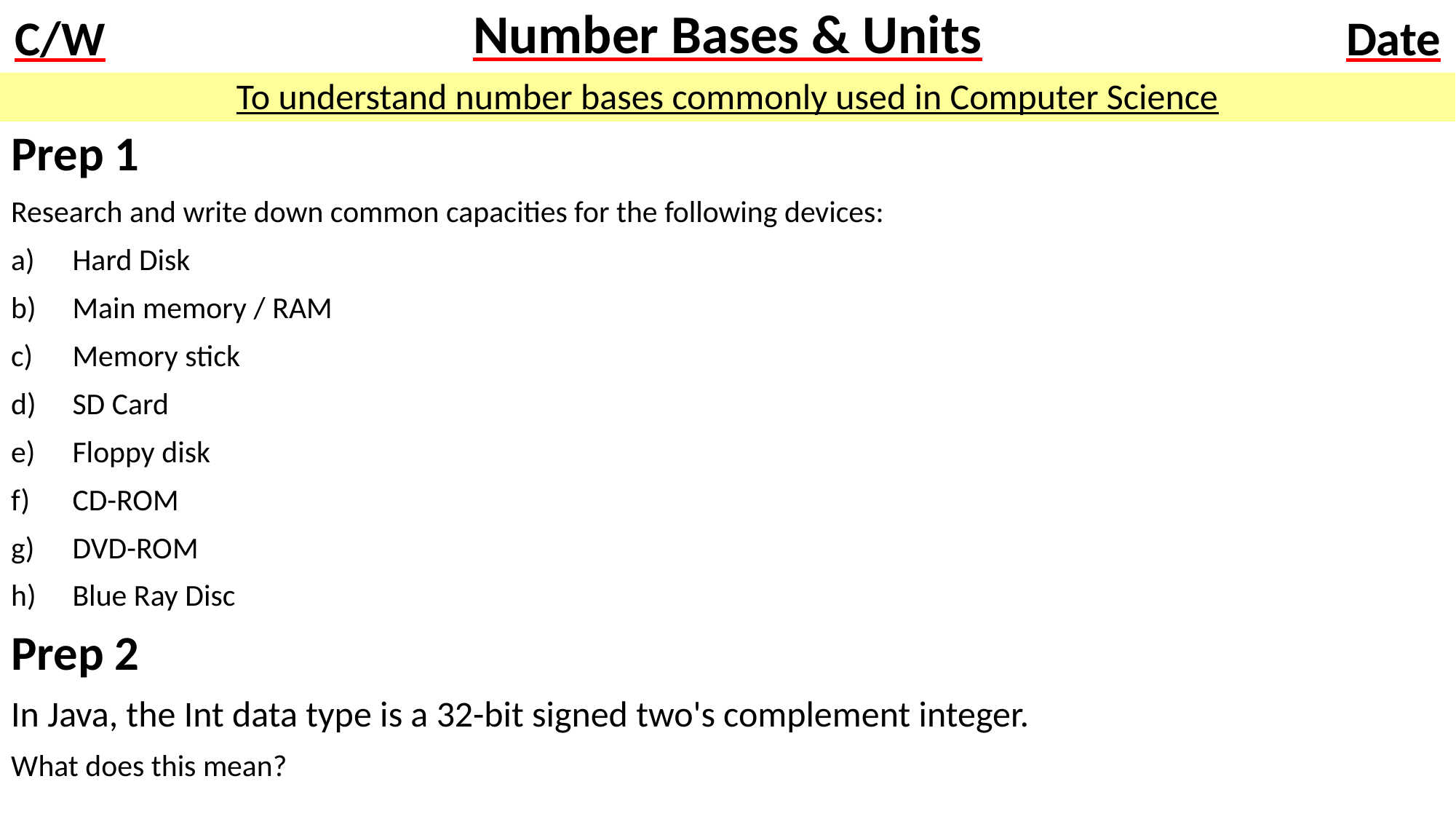

# Number Bases & Units
To understand number bases commonly used in Computer Science

Prep 1
Research and write down common capacities for the following devices:
Hard Disk
Main memory / RAM
Memory stick
SD Card
Floppy disk
CD-ROM
DVD-ROM
Blue Ray Disc
Prep 2
In Java, the Int data type is a 32-bit signed two's complement integer.
What does this mean?